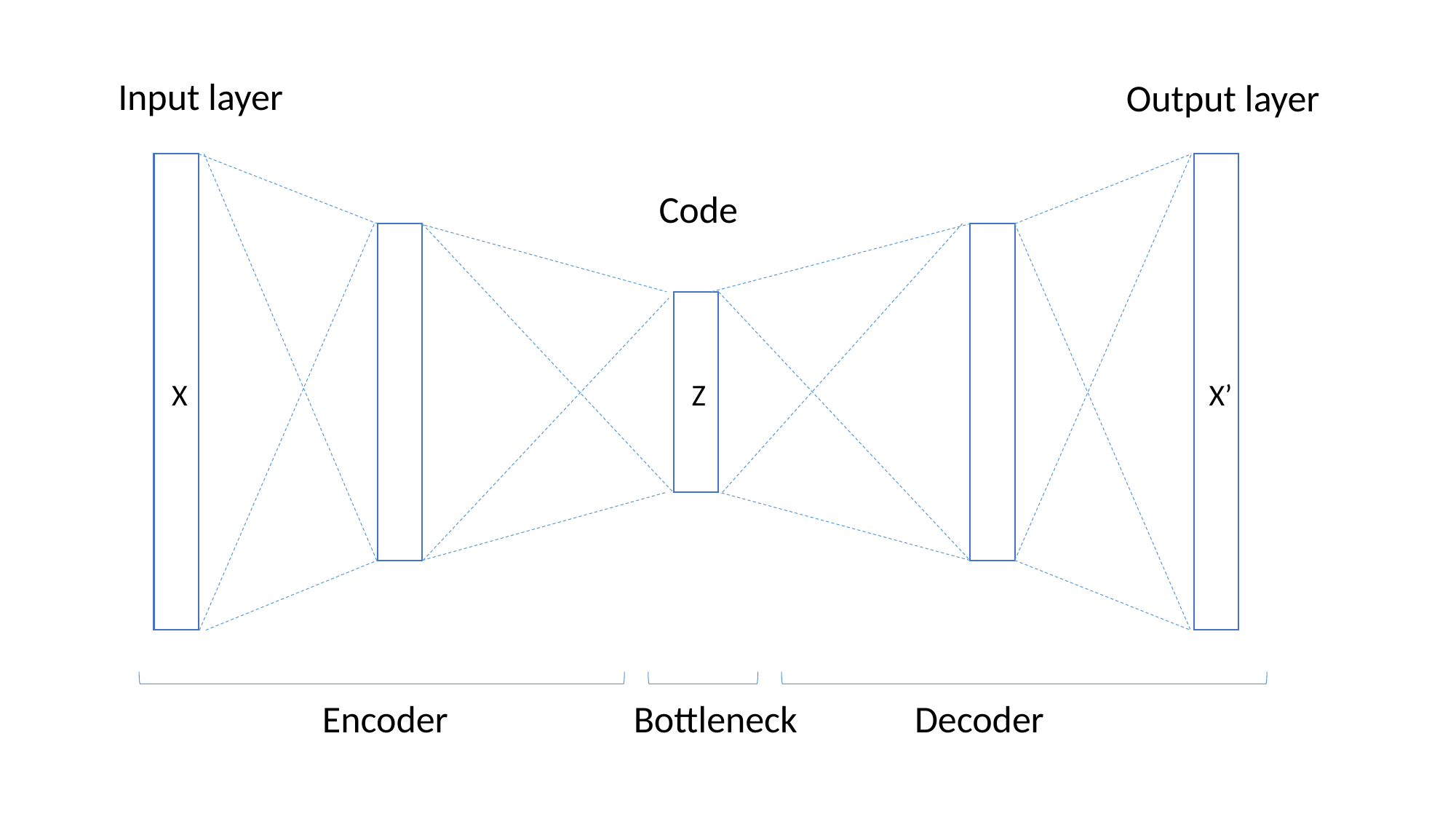

Input layer
Output layer

Code

X
Z
X’

Bottleneck
Decoder
Encoder